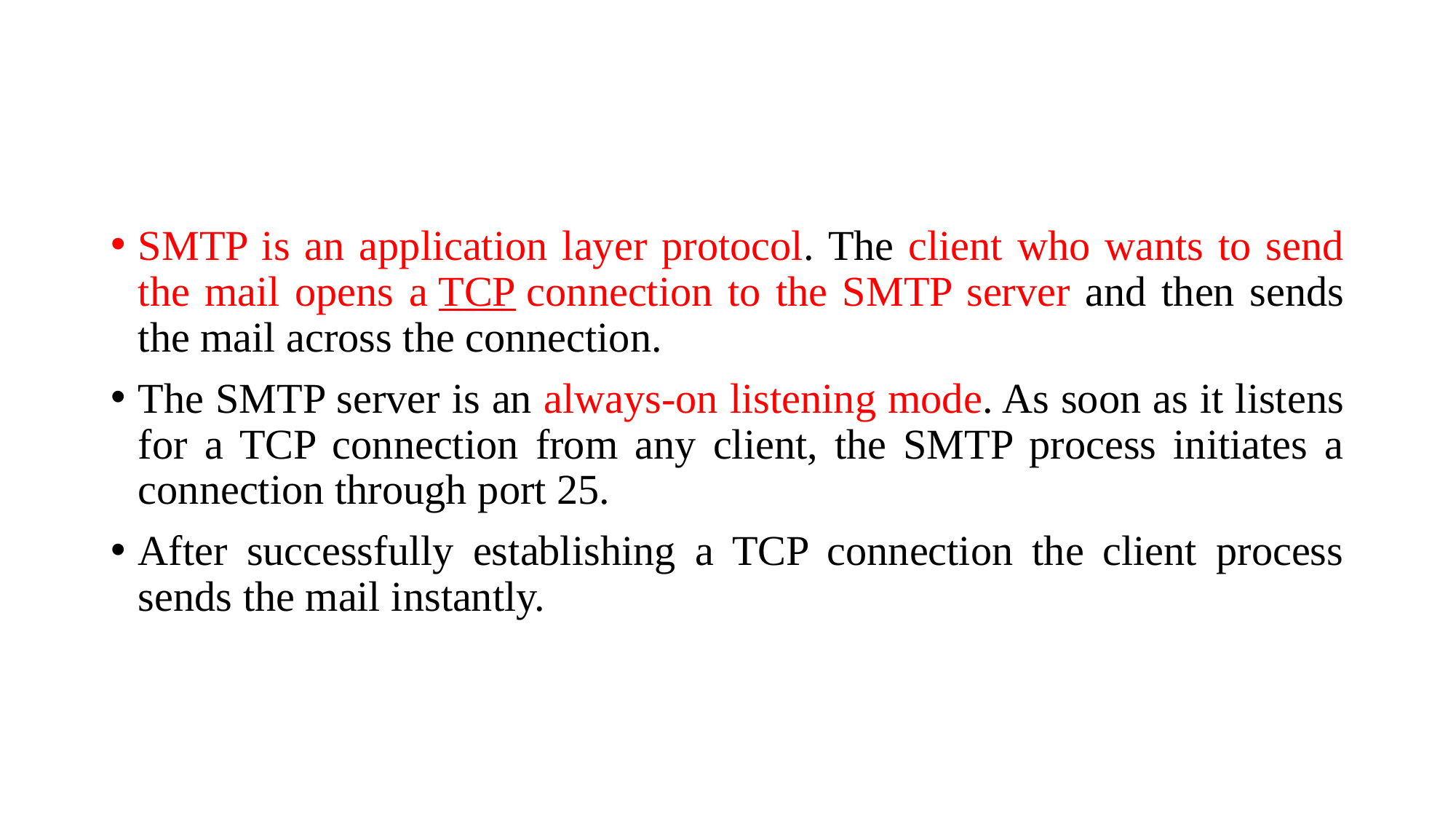

#
SMTP is an application layer protocol. The client who wants to send the mail opens a TCP connection to the SMTP server and then sends the mail across the connection.
The SMTP server is an always-on listening mode. As soon as it listens for a TCP connection from any client, the SMTP process initiates a connection through port 25.
After successfully establishing a TCP connection the client process sends the mail instantly.